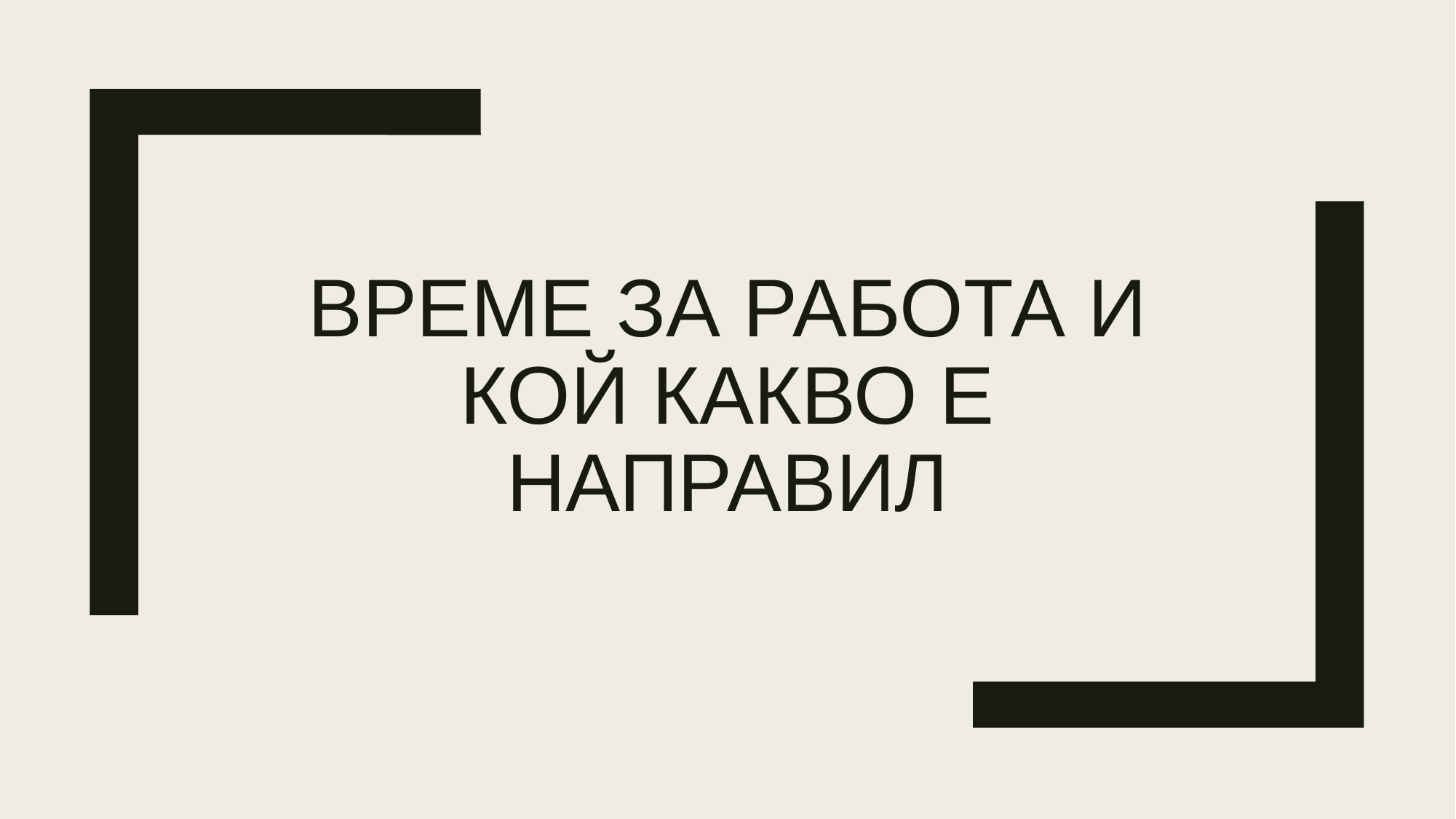

# Време за Работа и Кой какво е направил